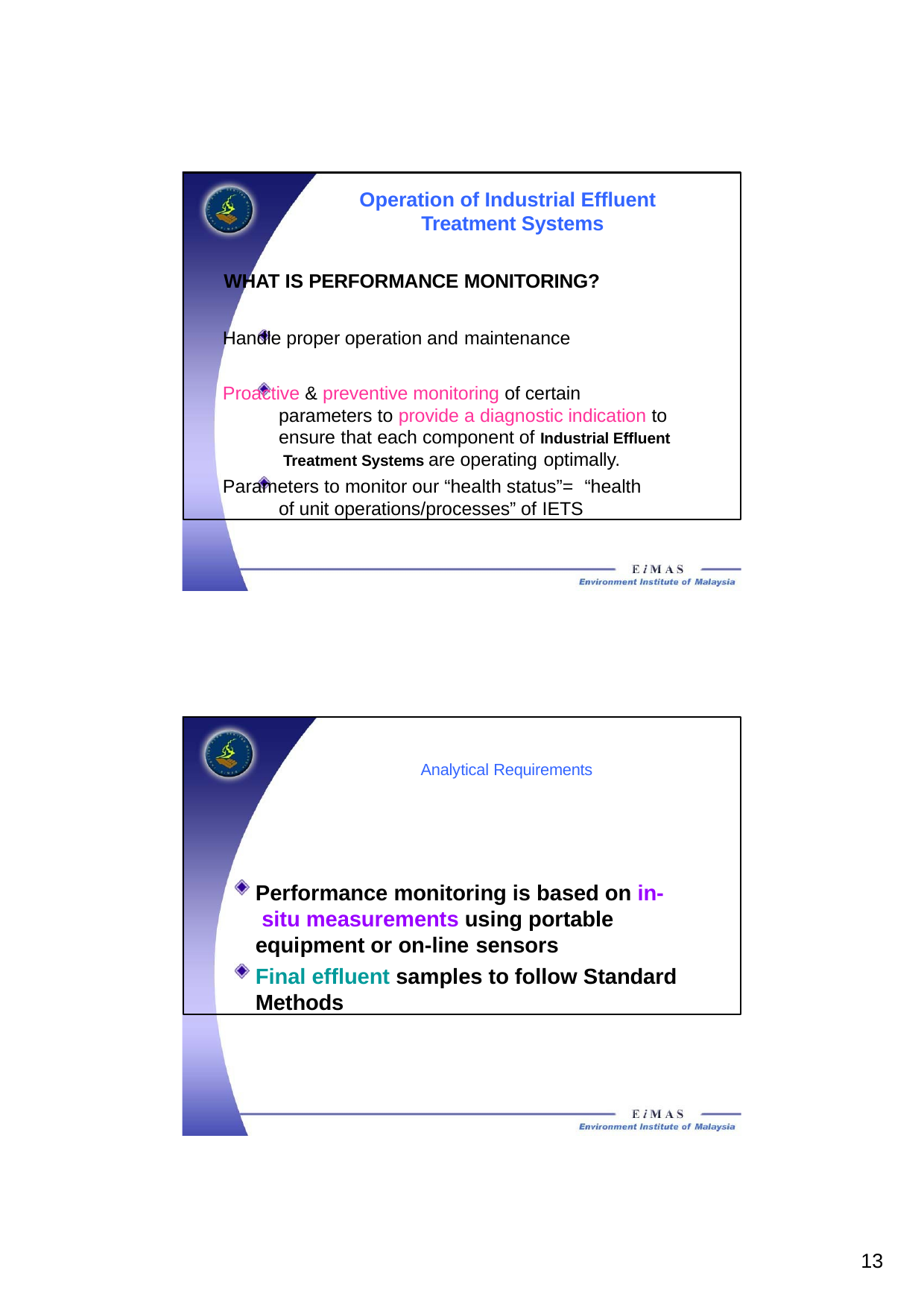

Operation of Industrial Effluent  Treatment Systems

WHAT IS PERFORMANCE MONITORING?

Handle proper operation and maintenance

Proactive & preventive monitoring of certain  parameters to provide a diagnostic indication to  ensure that each component of Industrial Effluent  Treatment Systems are operating optimally.
Parameters to monitor our “health status”=  “health of unit operations/processes” of IETS

Analytical Requirements

Performance monitoring is based on in-  situ measurements using portable  equipment or on-line sensors
Final effluent samples to follow Standard  Methods

13